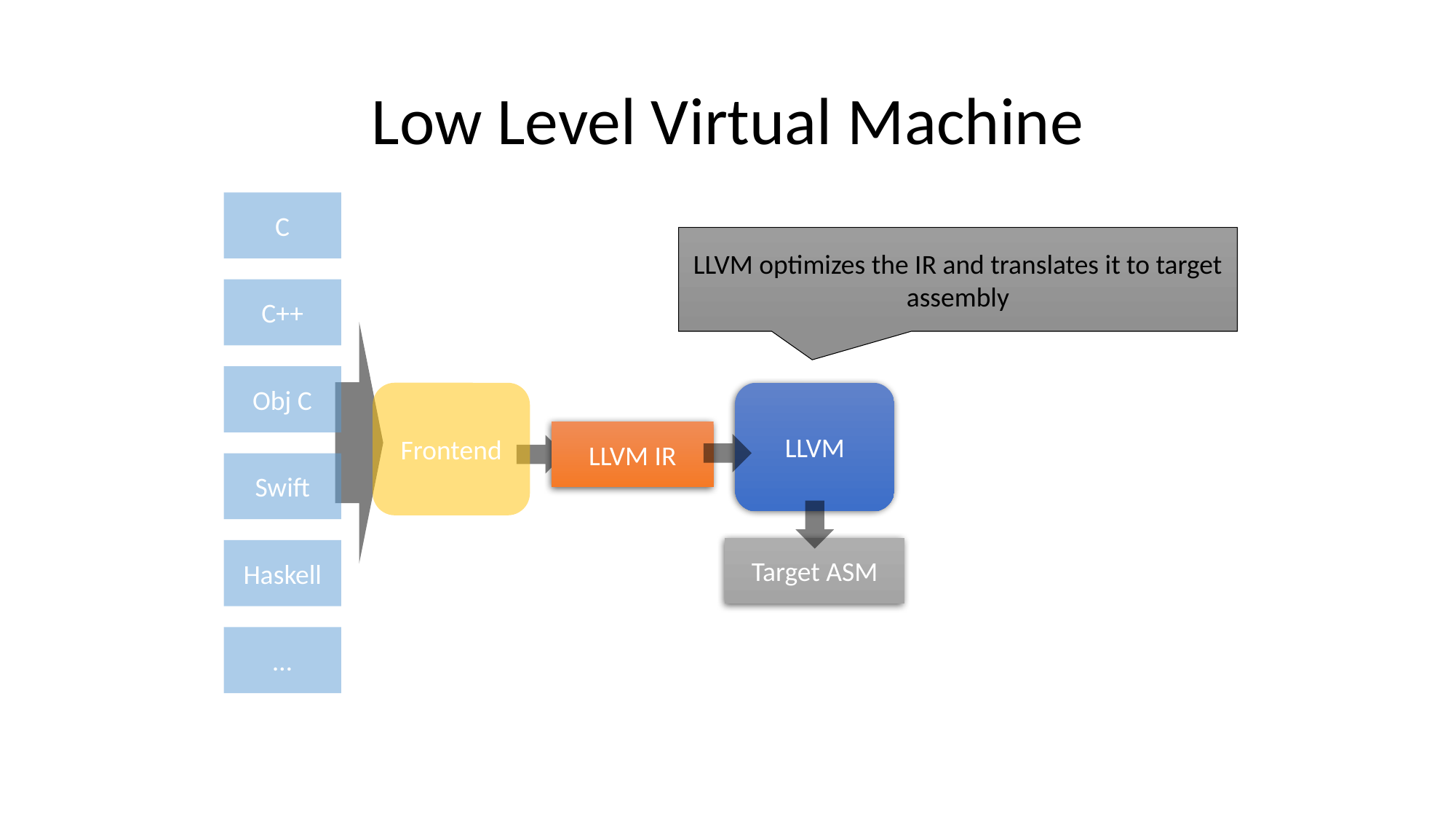

# Low Level Virtual Machine
C
LLVM optimizes the IR and translates it to target assembly
C++

Obj C
Frontend
LLVM
LLVM IR

Swift

Target ASM
Haskell
…